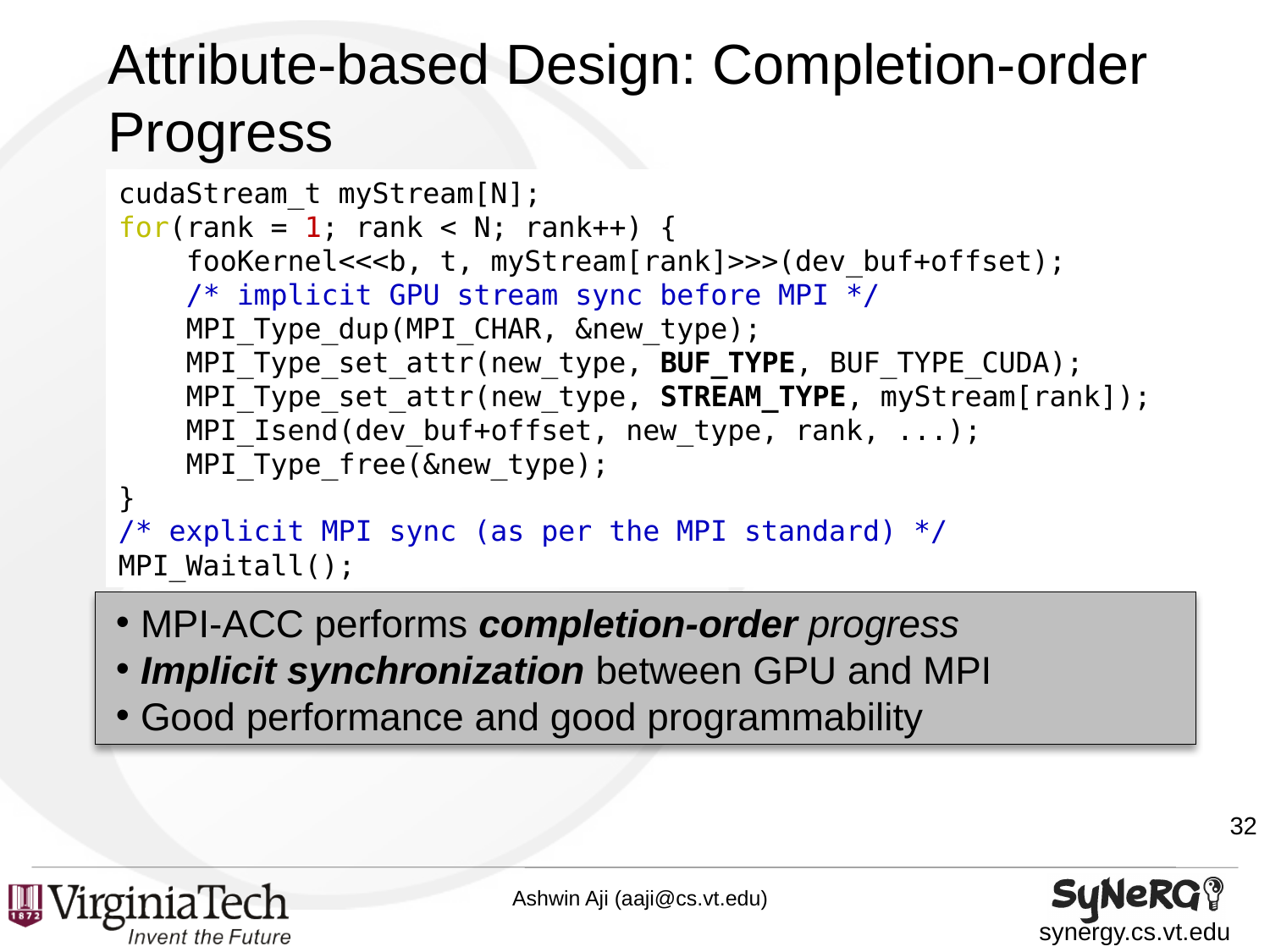

# Attribute-based Design: Completion-order Progress
cudaStream_t myStream[N];
for(rank = 1; rank < N; rank++) {
    fooKernel<<<b, t, myStream[rank]>>>(dev_buf+offset);
    /* implicit GPU stream sync before MPI */
    MPI_Type_dup(MPI_CHAR, &new_type);
    MPI_Type_set_attr(new_type, BUF_TYPE, BUF_TYPE_CUDA);
    MPI_Type_set_attr(new_type, STREAM_TYPE, myStream[rank]);
    MPI_Isend(dev_buf+offset, new_type, rank, ...);
    MPI_Type_free(&new_type);
}
/* explicit MPI sync (as per the MPI standard) */
MPI_Waitall();
MPI-ACC performs completion-order progress
Implicit synchronization between GPU and MPI
Good performance and good programmability
32
Ashwin Aji (aaji@cs.vt.edu)